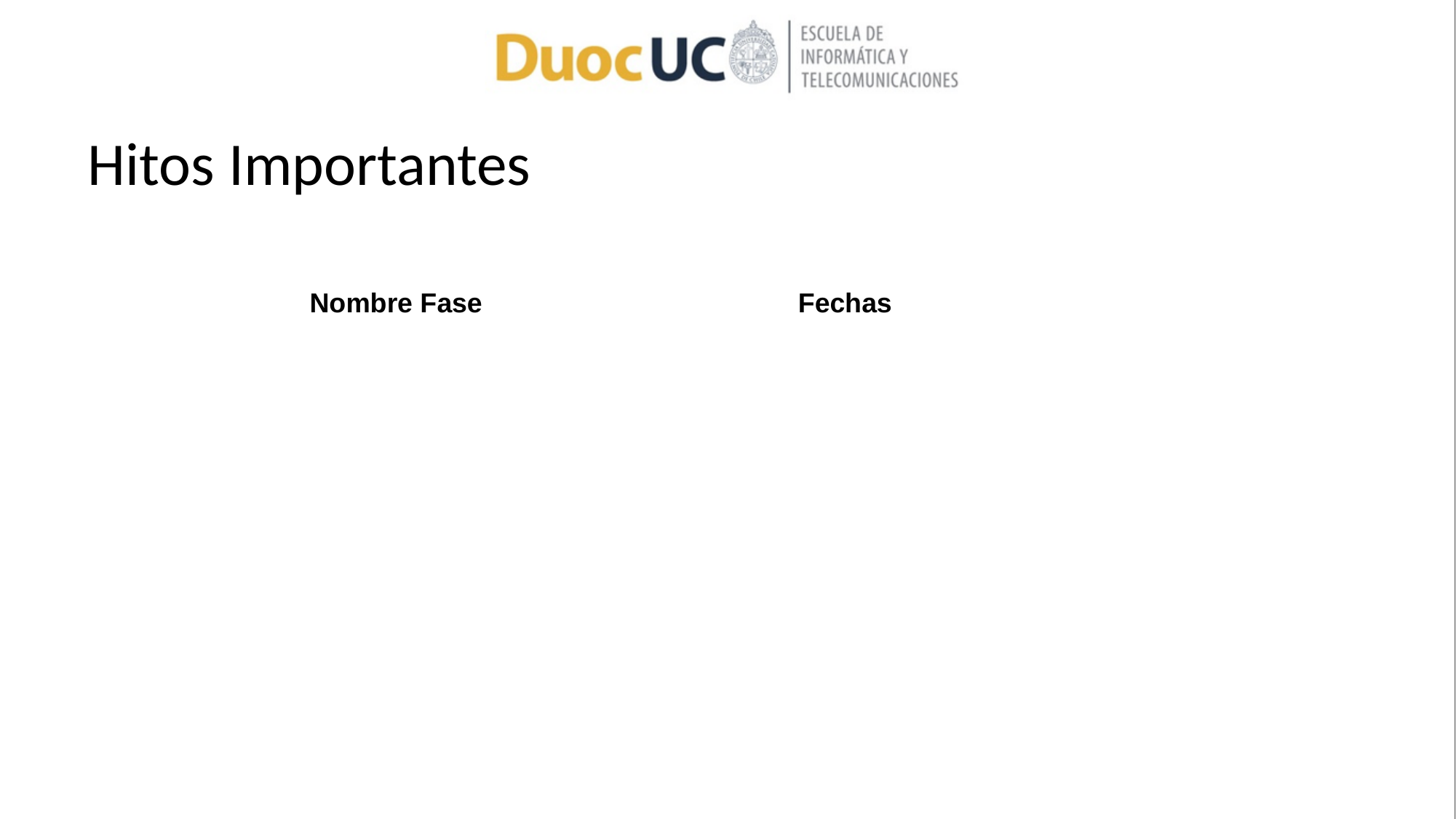

# Hitos Importantes
| Nombre Fase | Fechas |
| --- | --- |
| Inicio del Proyecto – Fase de Planificación | 11-08-2025 |
| Inicio Fase 2 - Análisis, Diseño y Desarrollo | 09-09-2025 |
| Desarrollo 100% del Sistema | 31-10-2025 |
| Inicio Fase 3 - Pruebas, implementación y Cierre | 14-11-2025 |
| Finalización Fase 3 - Cierre del Proyecto | 05-12-2025 |